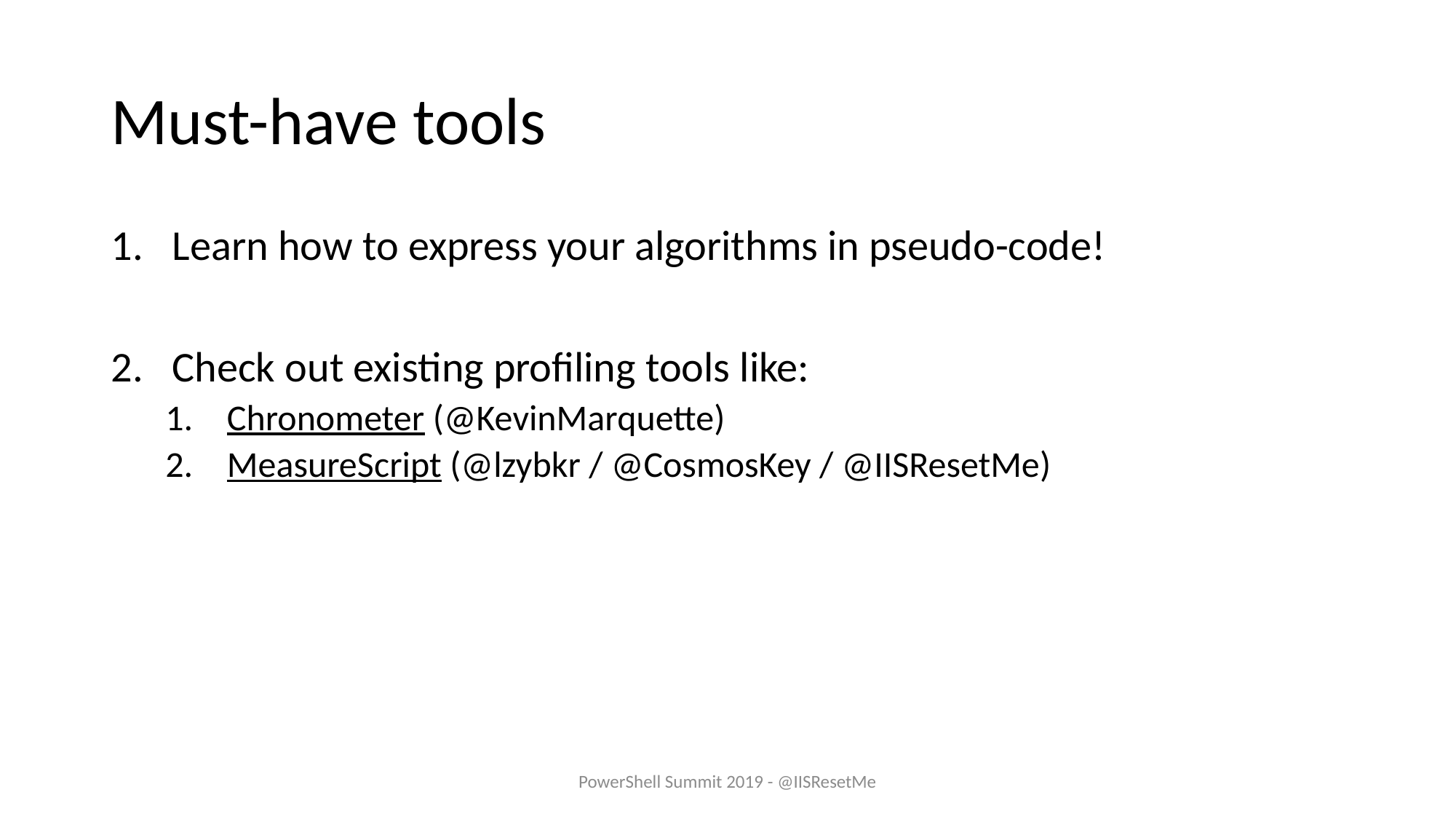

# Must-have tools
Learn how to express your algorithms in pseudo-code!

Check out existing profiling tools like:
Chronometer (@KevinMarquette)
MeasureScript (@lzybkr / @CosmosKey / @IISResetMe)
PowerShell Summit 2019 - @IISResetMe